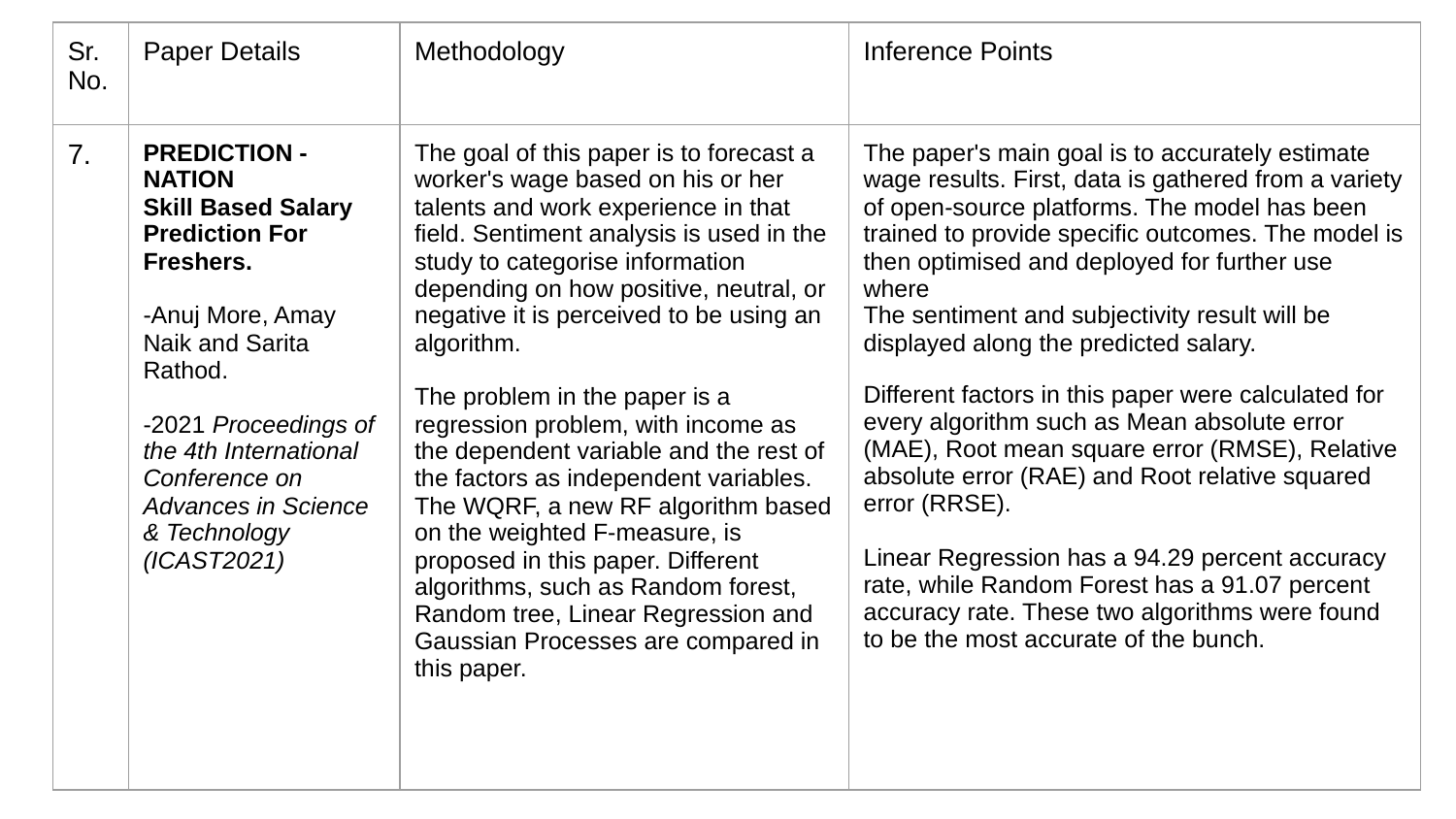

| Sr. No. | Paper Details | Methodology | Inference Points |
| --- | --- | --- | --- |
| 7. | PREDICTION - NATION Skill Based Salary Prediction For Freshers. -Anuj More, Amay Naik and Sarita Rathod. -2021 Proceedings of the 4th International Conference on Advances in Science & Technology (ICAST2021) | The goal of this paper is to forecast a worker's wage based on his or her talents and work experience in that field. Sentiment analysis is used in the study to categorise information depending on how positive, neutral, or negative it is perceived to be using an algorithm. The problem in the paper is a regression problem, with income as the dependent variable and the rest of the factors as independent variables. The WQRF, a new RF algorithm based on the weighted F-measure, is proposed in this paper. Different algorithms, such as Random forest, Random tree, Linear Regression and Gaussian Processes are compared in this paper. | The paper's main goal is to accurately estimate wage results. First, data is gathered from a variety of open-source platforms. The model has been trained to provide specific outcomes. The model is then optimised and deployed for further use where The sentiment and subjectivity result will be displayed along the predicted salary. Different factors in this paper were calculated for every algorithm such as Mean absolute error (MAE), Root mean square error (RMSE), Relative absolute error (RAE) and Root relative squared error (RRSE). Linear Regression has a 94.29 percent accuracy rate, while Random Forest has a 91.07 percent accuracy rate. These two algorithms were found to be the most accurate of the bunch. |